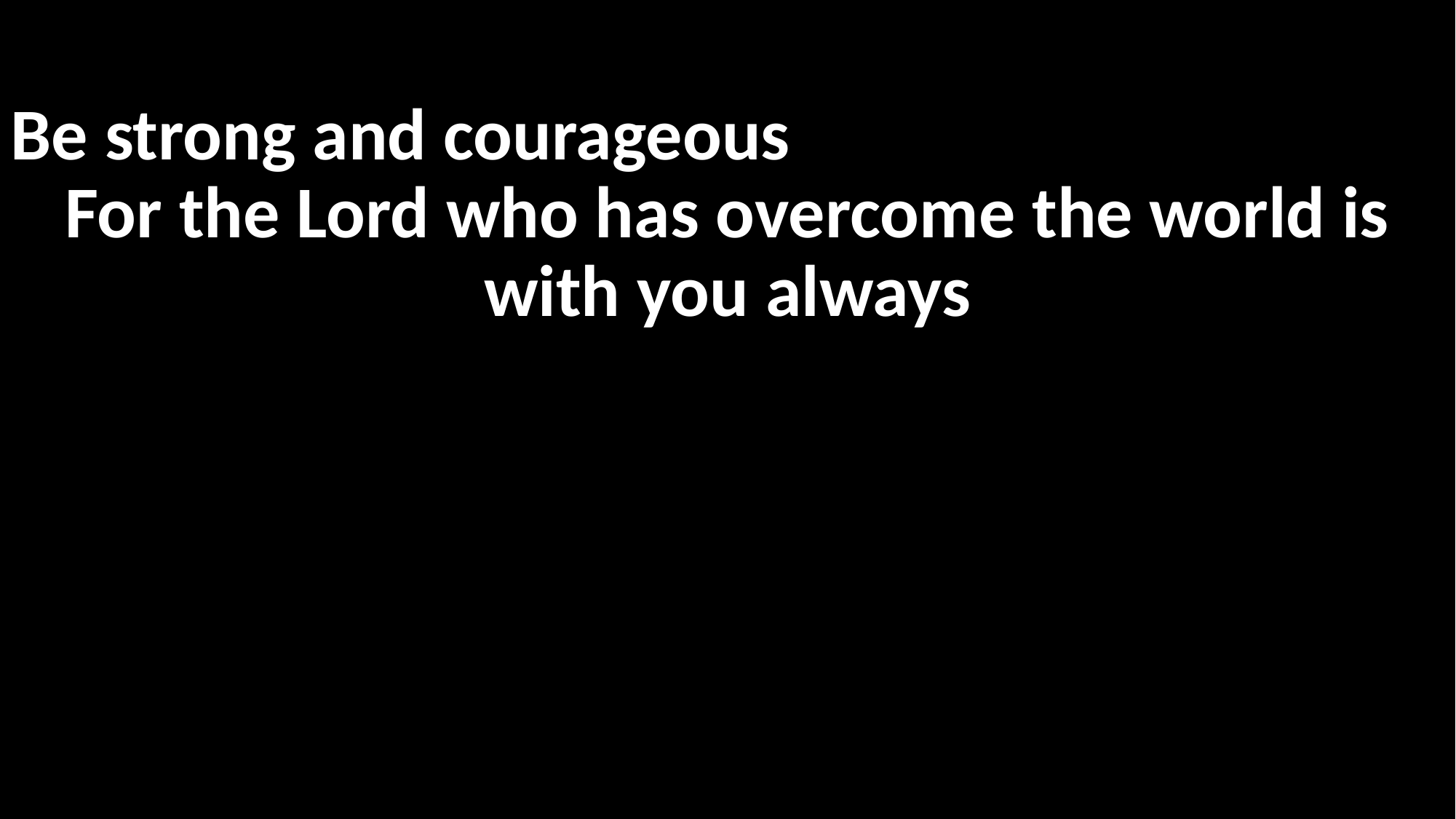

Be strong and courageous
For the Lord who has overcome the world is with you always